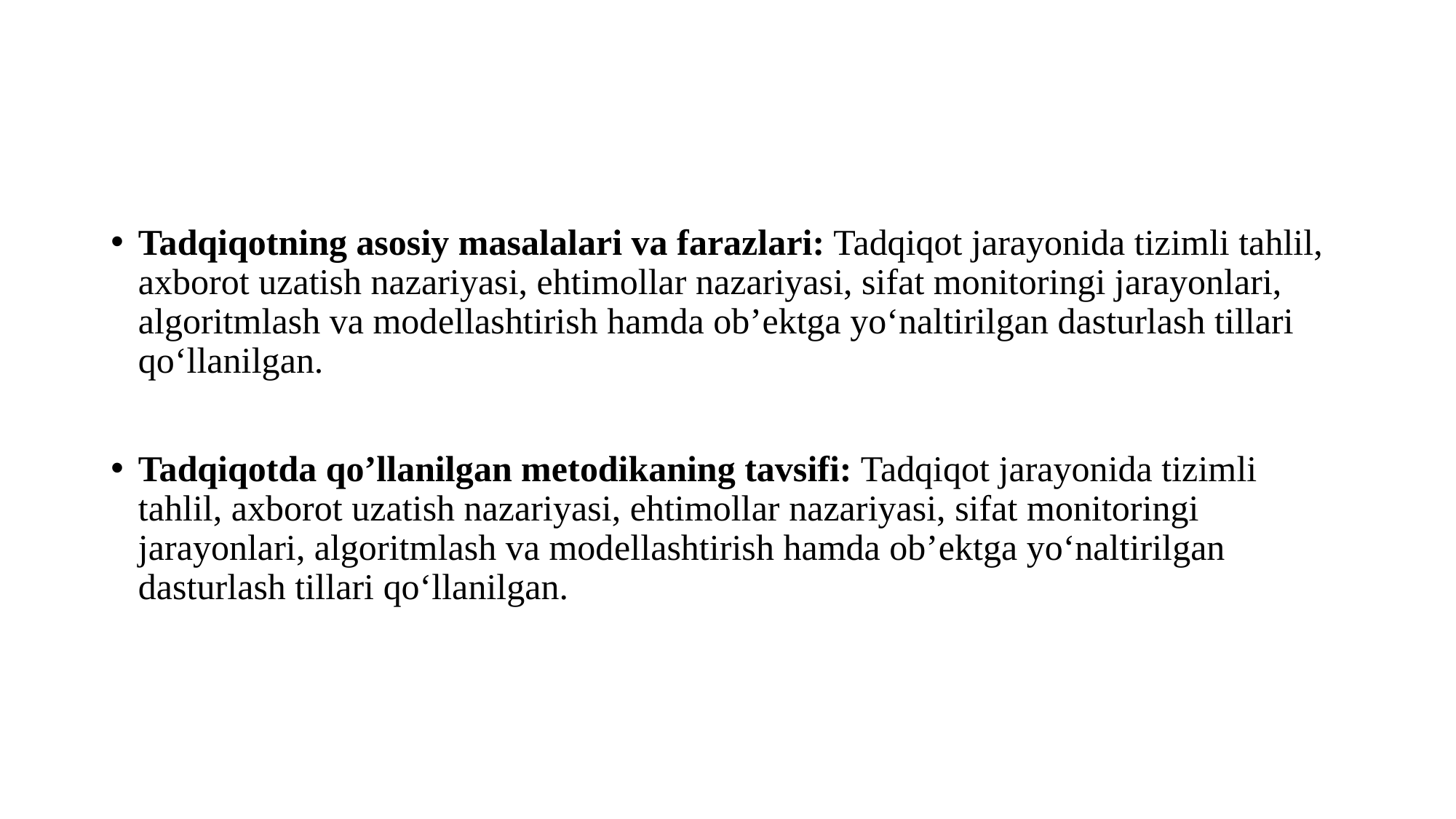

Tadqiqotning asosiy masalalari va farazlari: Tadqiqot jarayonida tizimli tahlil, axborot uzatish nazariyasi, ehtimollar nazariyasi, sifat monitoringi jarayonlari, algoritmlash va modеllashtirish hamda ob’еktga yo‘naltirilgan dasturlash tillari qo‘llanilgan.

Tadqiqotda qo’llanilgan metodikaning tavsifi: Tadqiqot jarayonida tizimli tahlil, axborot uzatish nazariyasi, ehtimollar nazariyasi, sifat monitoringi jarayonlari, algoritmlash va modеllashtirish hamda ob’еktga yo‘naltirilgan dasturlash tillari qo‘llanilgan.